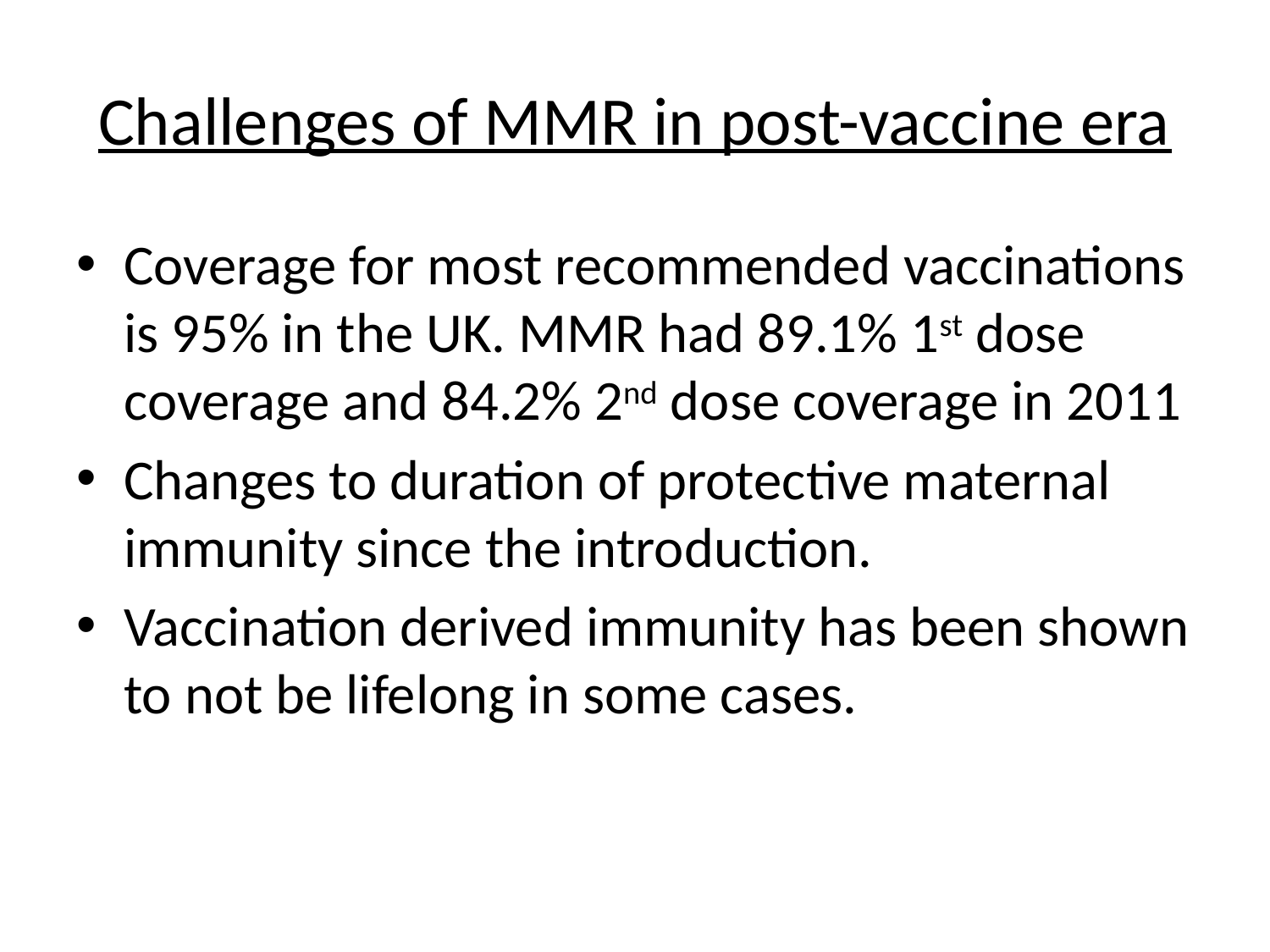

# Challenges of MMR in post-vaccine era
Coverage for most recommended vaccinations is 95% in the UK. MMR had 89.1% 1st dose coverage and 84.2% 2nd dose coverage in 2011
Changes to duration of protective maternal immunity since the introduction.
Vaccination derived immunity has been shown to not be lifelong in some cases.